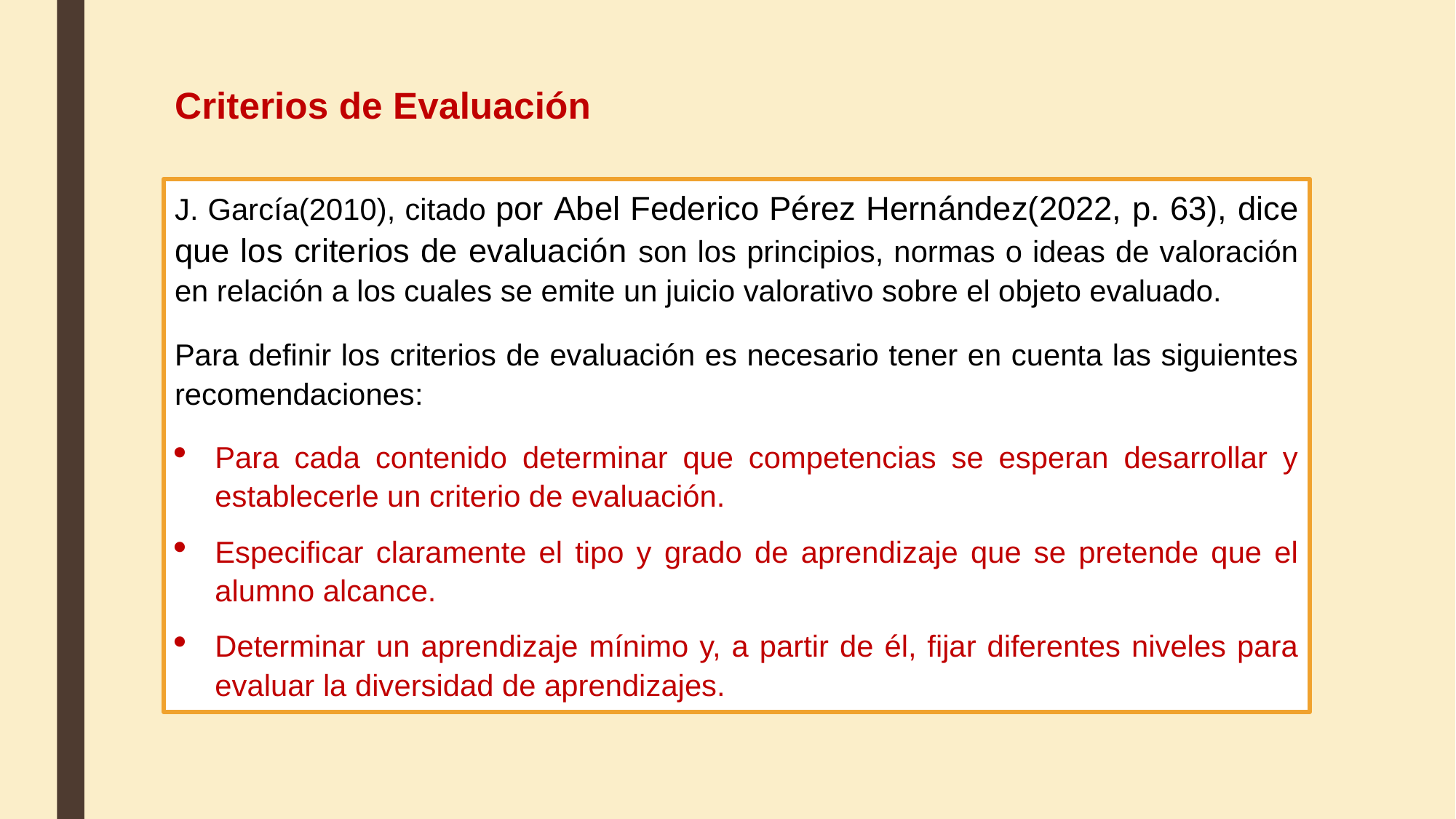

# Criterios de Evaluación
J. García(2010), citado por Abel Federico Pérez Hernández(2022, p. 63), dice que los criterios de evaluación son los principios, normas o ideas de valoración en relación a los cuales se emite un juicio valorativo sobre el objeto evaluado.
Para definir los criterios de evaluación es necesario tener en cuenta las siguientes recomendaciones:
Para cada contenido determinar que competencias se esperan desarrollar y establecerle un criterio de evaluación.
Especificar claramente el tipo y grado de aprendizaje que se pretende que el alumno alcance.
Determinar un aprendizaje mínimo y, a partir de él, fijar diferentes niveles para evaluar la diversidad de aprendizajes.